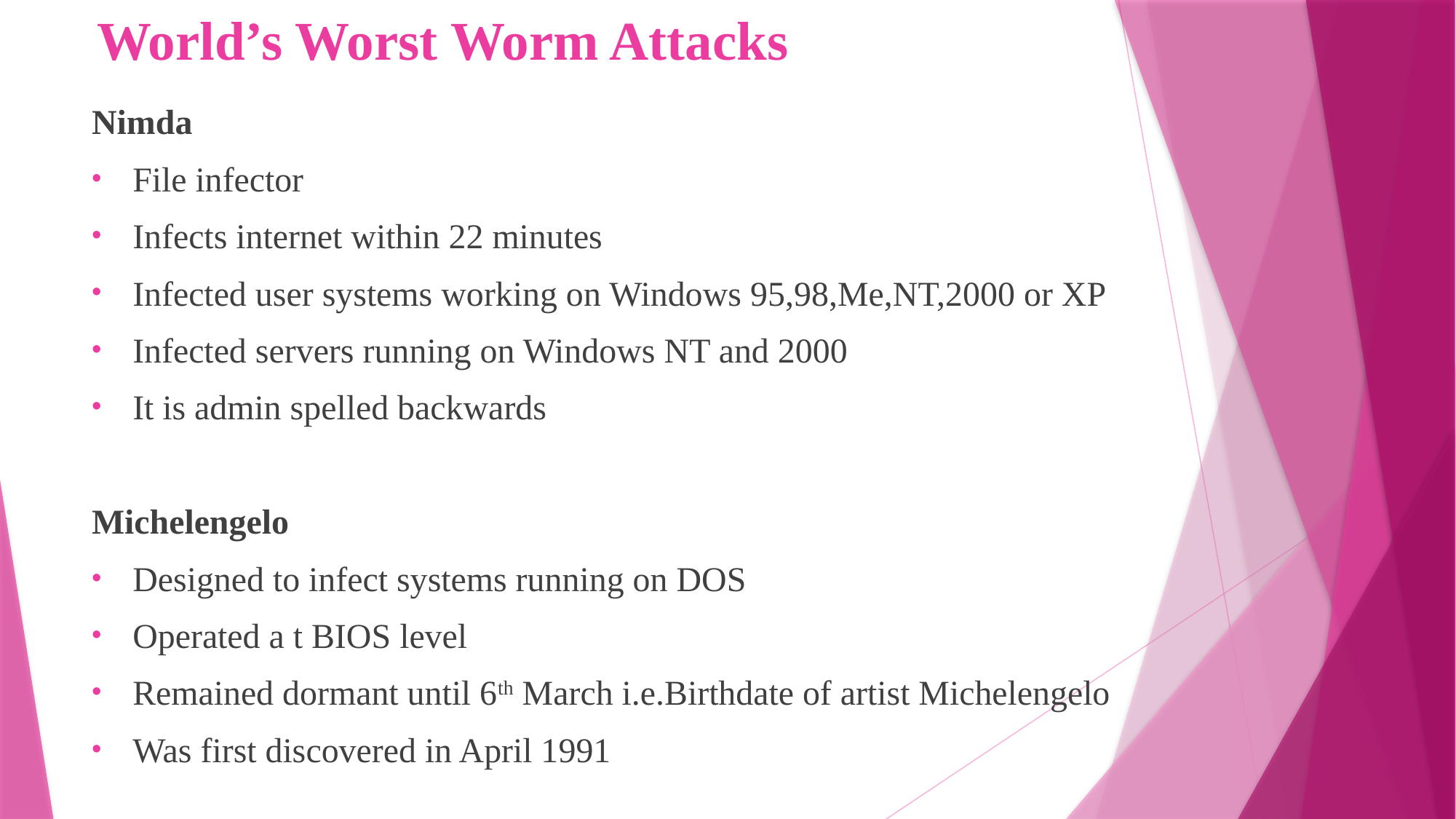

# World’s Worst Worm Attacks
Nimda
File infector
Infects internet within 22 minutes
Infected user systems working on Windows 95,98,Me,NT,2000 or XP
Infected servers running on Windows NT and 2000
It is admin spelled backwards

Michelengelo
Designed to infect systems running on DOS
Operated a t BIOS level
Remained dormant until 6th March i.e.Birthdate of artist Michelengelo
Was first discovered in April 1991